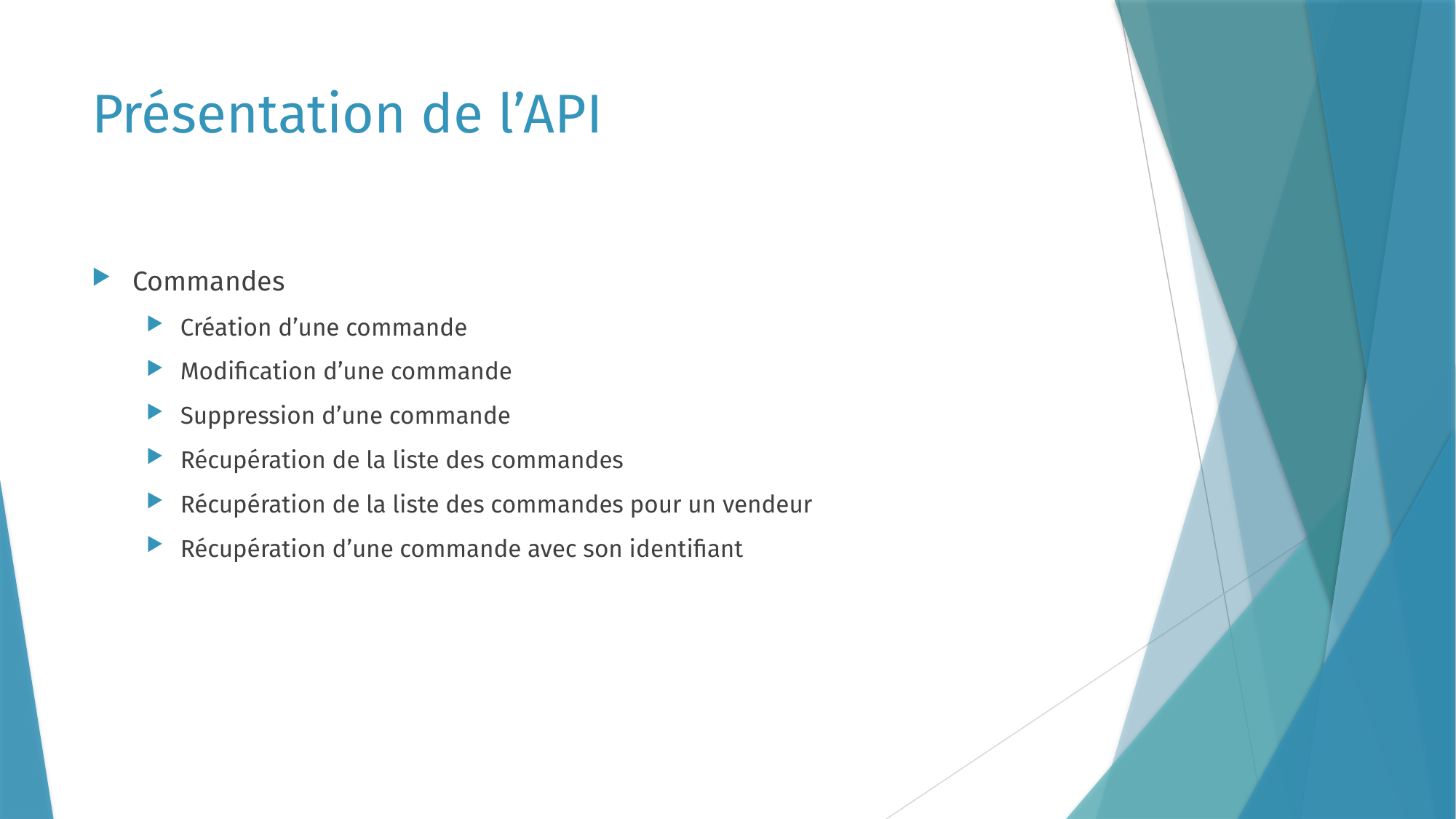

# Présentation de l’API
Commandes
Création d’une commande
Modification d’une commande
Suppression d’une commande
Récupération de la liste des commandes
Récupération de la liste des commandes pour un vendeur
Récupération d’une commande avec son identifiant